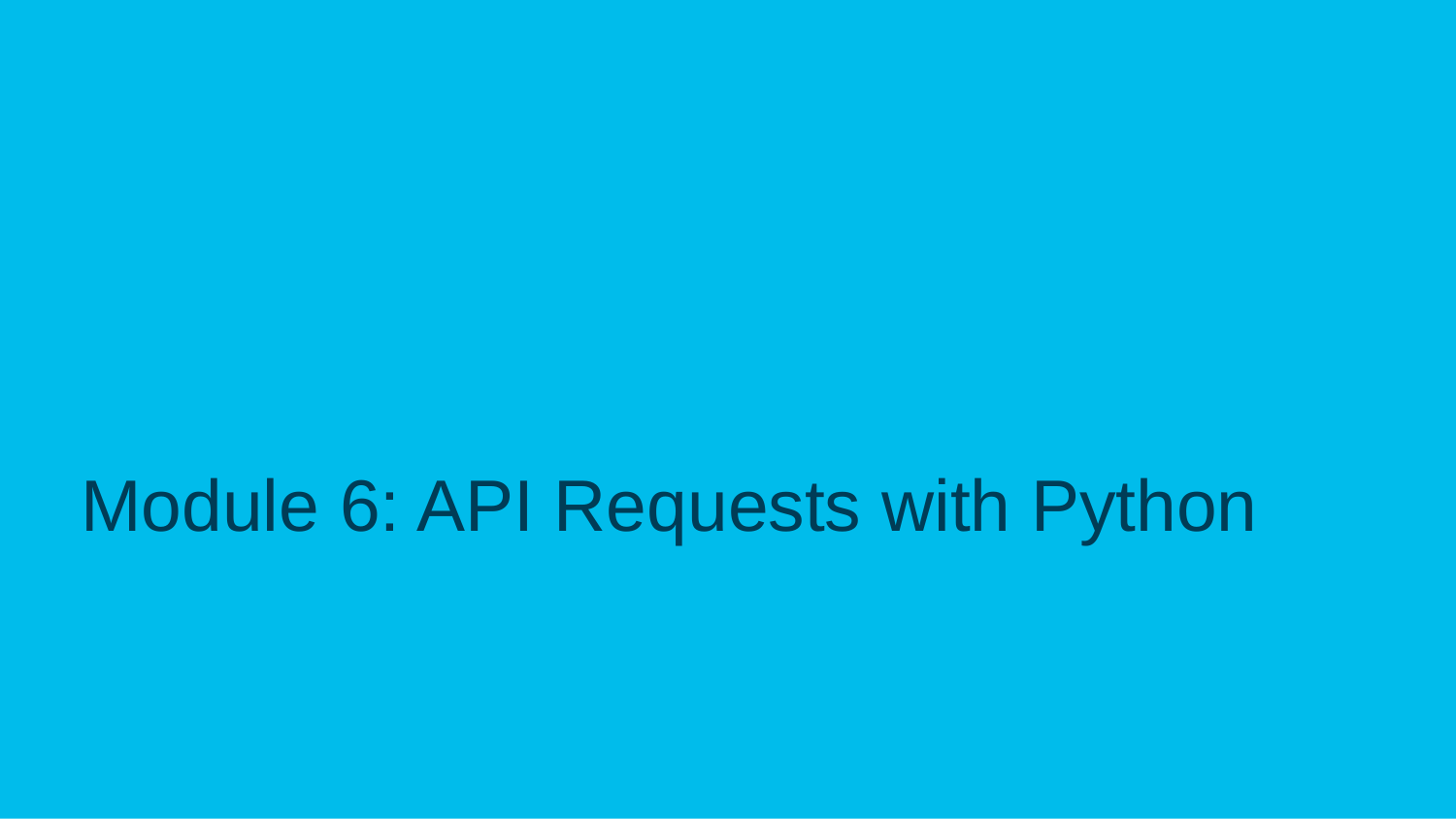

# Module 6: API Requests with Python